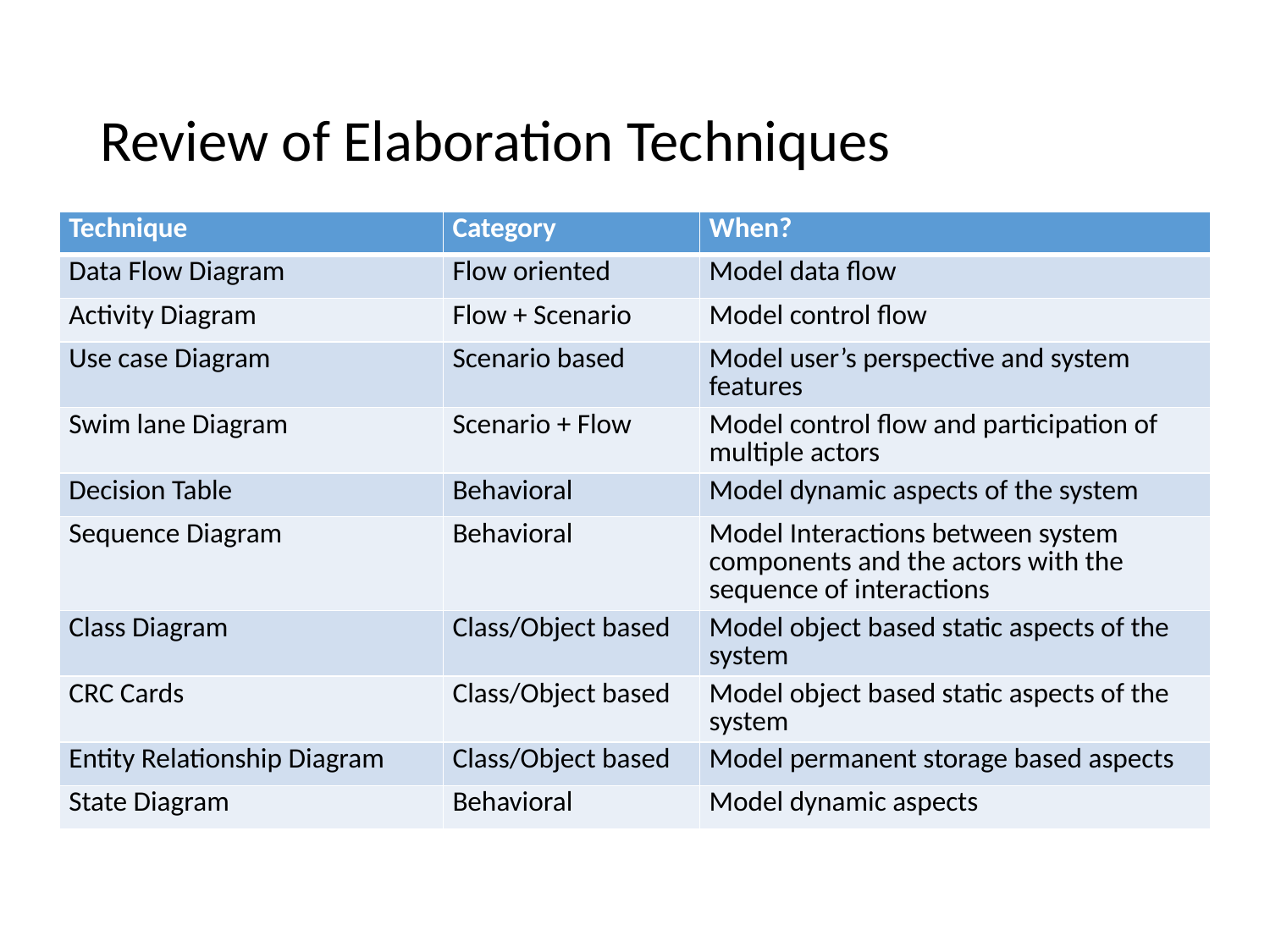

# Review of Elaboration Techniques
| Technique | Category | When? |
| --- | --- | --- |
| Data Flow Diagram | Flow oriented | Model data flow |
| Activity Diagram | Flow + Scenario | Model control flow |
| Use case Diagram | Scenario based | Model user’s perspective and system features |
| Swim lane Diagram | Scenario + Flow | Model control flow and participation of multiple actors |
| Decision Table | Behavioral | Model dynamic aspects of the system |
| Sequence Diagram | Behavioral | Model Interactions between system components and the actors with the sequence of interactions |
| Class Diagram | Class/Object based | Model object based static aspects of the system |
| CRC Cards | Class/Object based | Model object based static aspects of the system |
| Entity Relationship Diagram | Class/Object based | Model permanent storage based aspects |
| State Diagram | Behavioral | Model dynamic aspects |